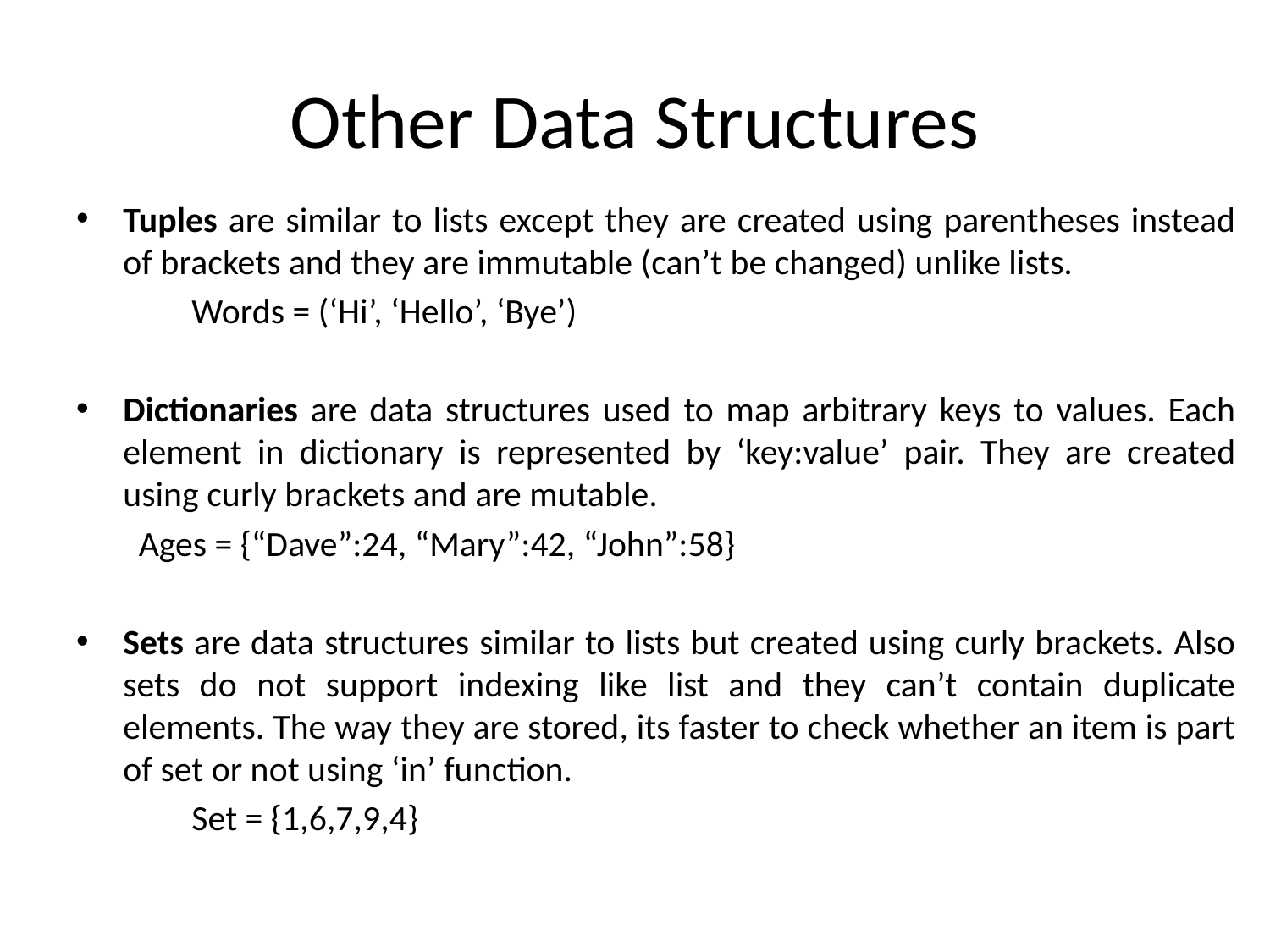

# Other Data Structures
Tuples are similar to lists except they are created using parentheses instead of brackets and they are immutable (can’t be changed) unlike lists.
			Words = (‘Hi’, ‘Hello’, ‘Bye’)

Dictionaries are data structures used to map arbitrary keys to values. Each element in dictionary is represented by ‘key:value’ pair. They are created using curly brackets and are mutable.
		Ages = {“Dave”:24, “Mary”:42, “John”:58}

Sets are data structures similar to lists but created using curly brackets. Also sets do not support indexing like list and they can’t contain duplicate elements. The way they are stored, its faster to check whether an item is part of set or not using ‘in’ function.
			Set = {1,6,7,9,4}